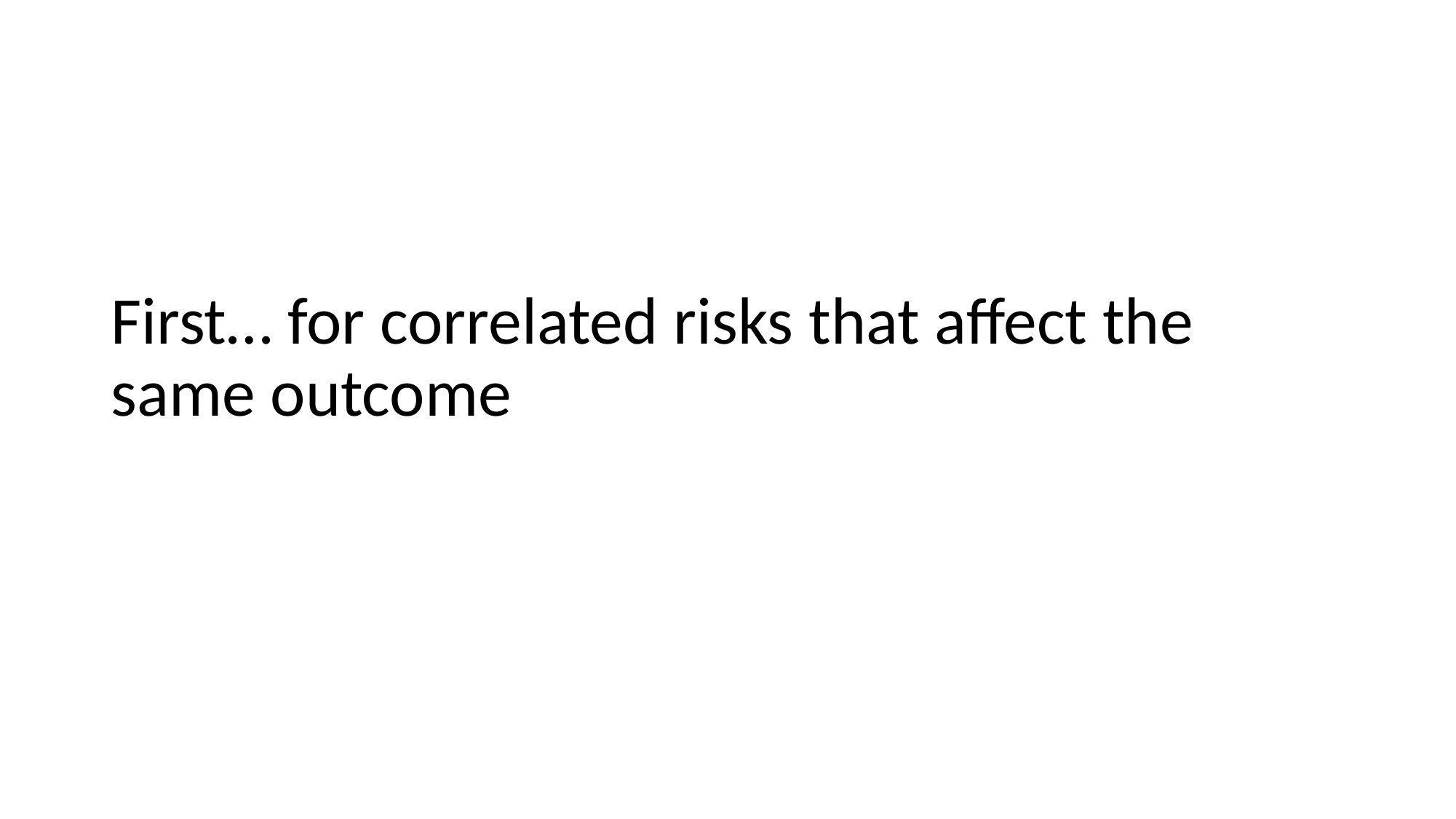

# First… for correlated risks that affect the same outcome